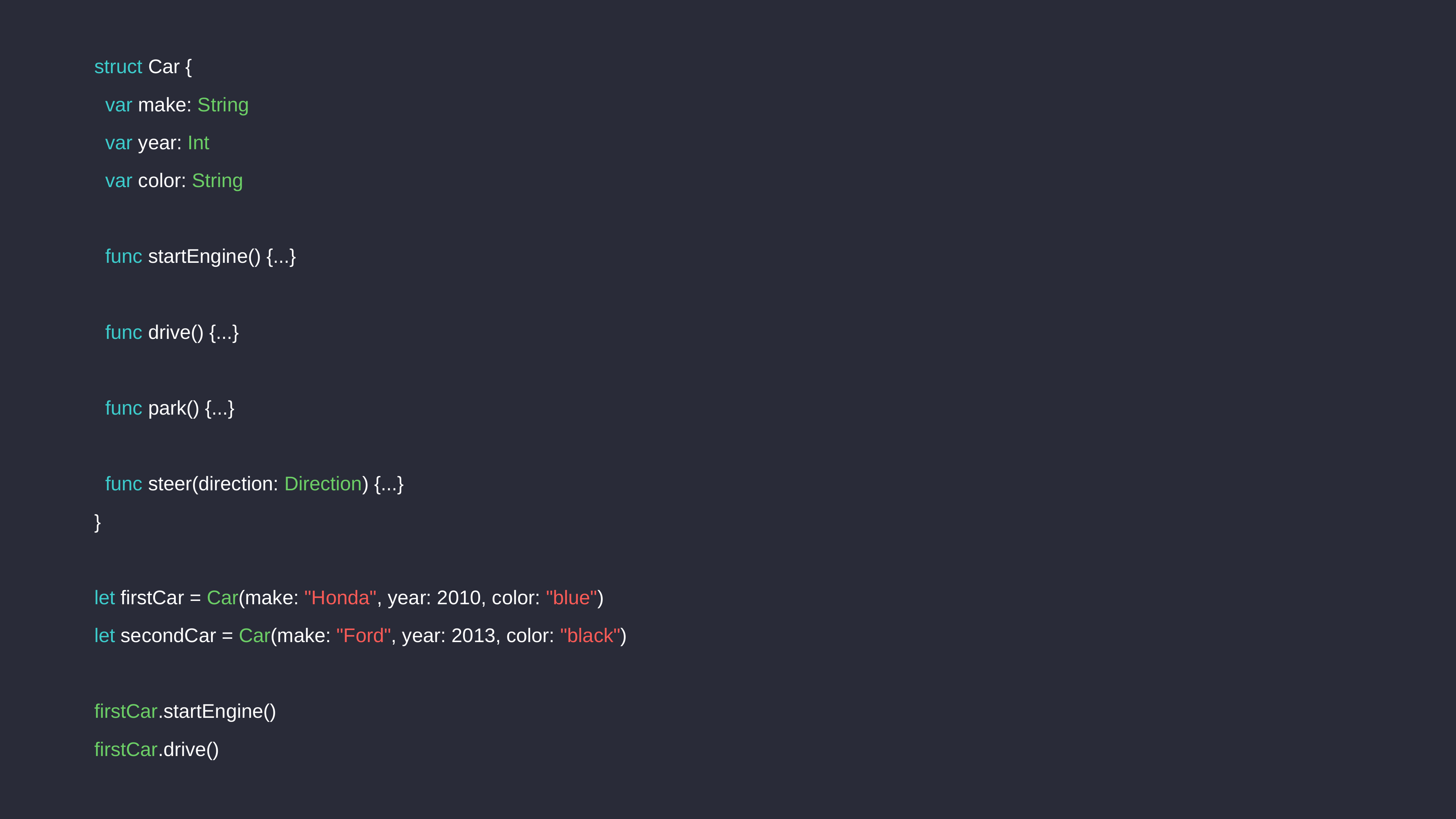

struct Car {
  var make: String
  var year: Int
  var color: String

  func startEngine() {...}

  func drive() {...}

  func park() {...}

  func steer(direction: Direction) {...}
}

let firstCar = Car(make: "Honda", year: 2010, color: "blue")
let secondCar = Car(make: "Ford", year: 2013, color: "black")

firstCar.startEngine()
firstCar.drive()